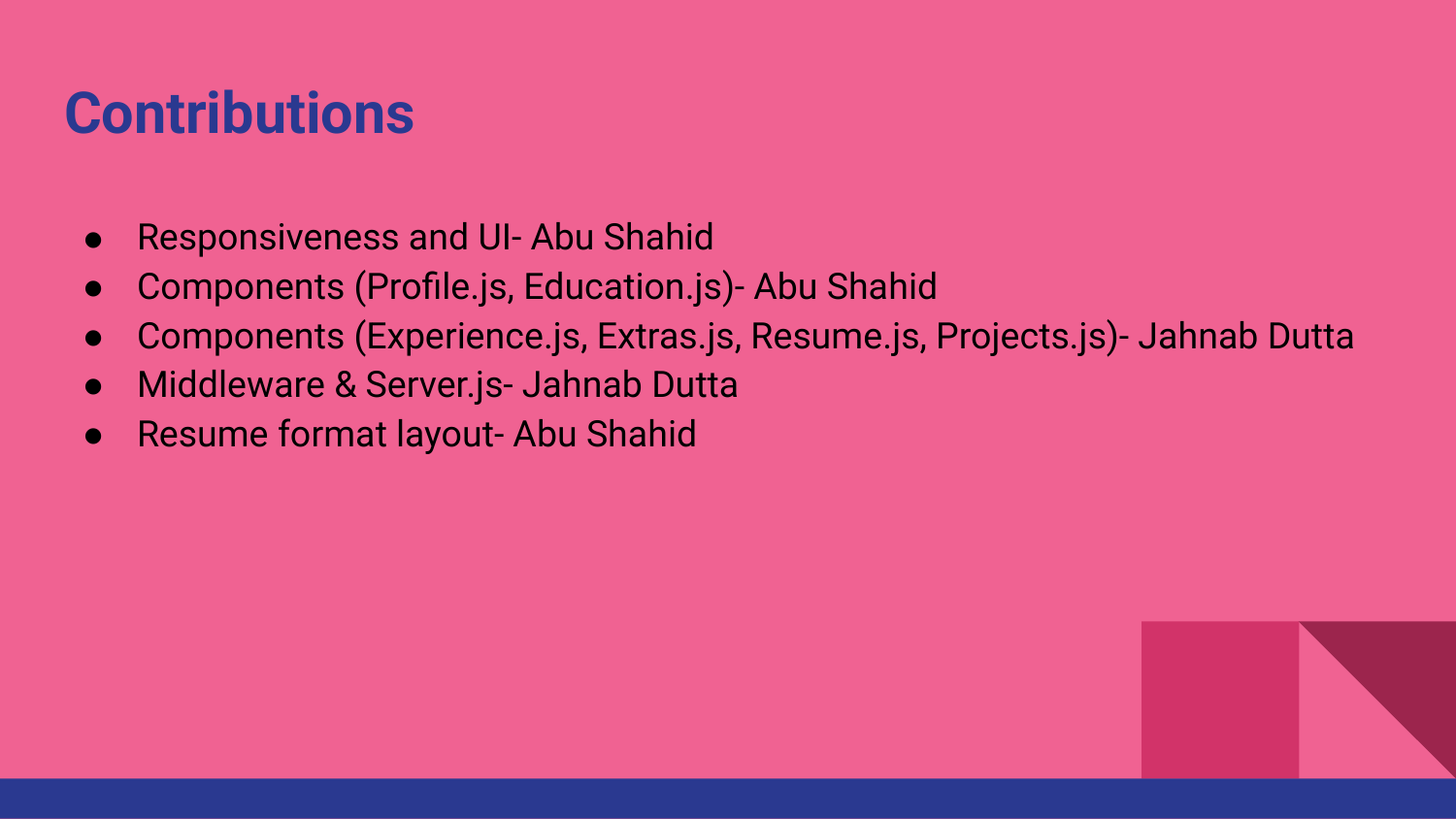

# Contributions
Responsiveness and UI- Abu Shahid
Components (Profile.js, Education.js)- Abu Shahid
Components (Experience.js, Extras.js, Resume.js, Projects.js)- Jahnab Dutta
Middleware & Server.js- Jahnab Dutta
Resume format layout- Abu Shahid